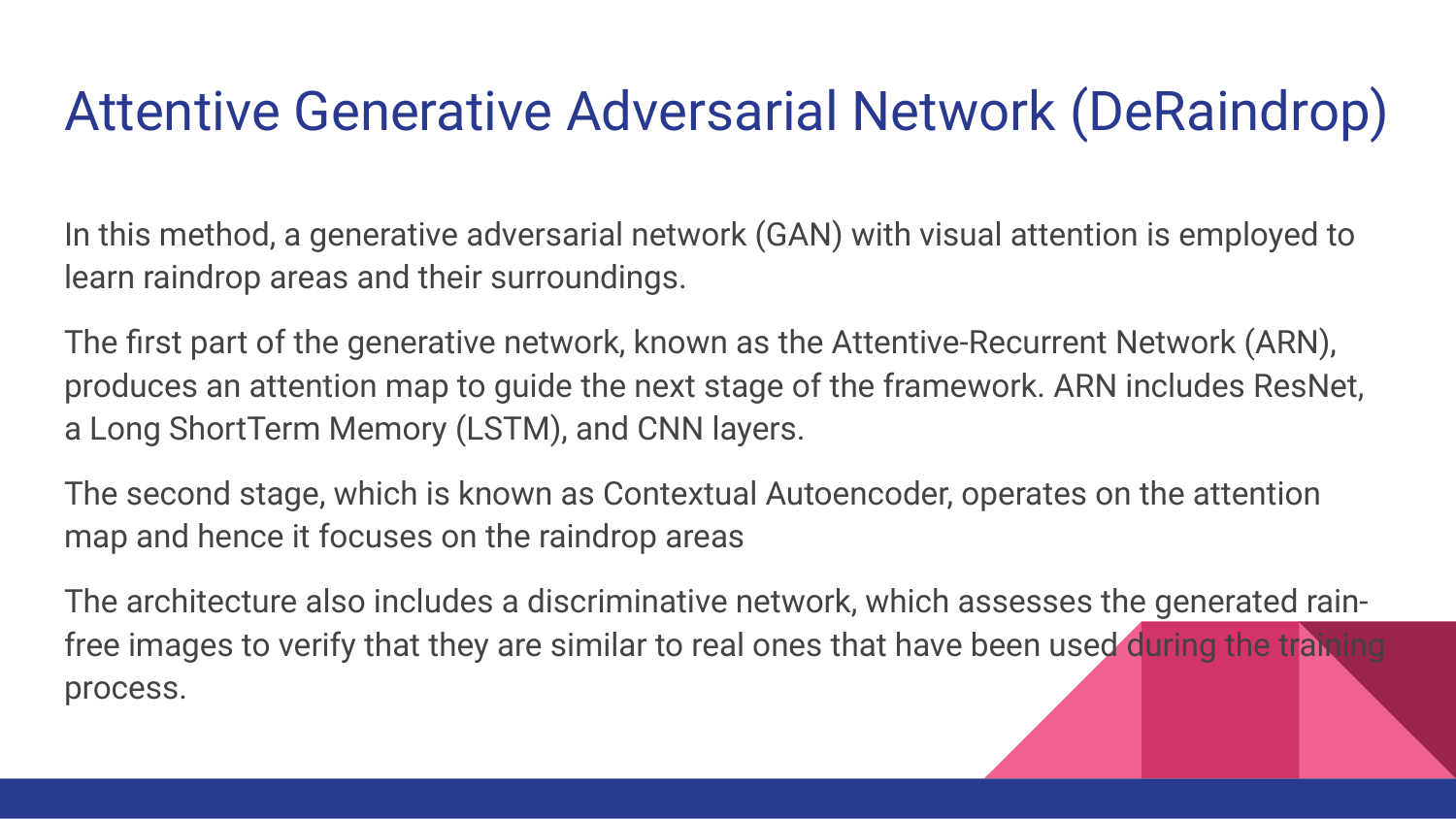

# Attentive Generative Adversarial Network (DeRaindrop)
In this method, a generative adversarial network (GAN) with visual attention is employed to learn raindrop areas and their surroundings.
The first part of the generative network, known as the Attentive-Recurrent Network (ARN), produces an attention map to guide the next stage of the framework. ARN includes ResNet, a Long ShortTerm Memory (LSTM), and CNN layers.
The second stage, which is known as Contextual Autoencoder, operates on the attention map and hence it focuses on the raindrop areas
The architecture also includes a discriminative network, which assesses the generated rain-free images to verify that they are similar to real ones that have been used during the training process.